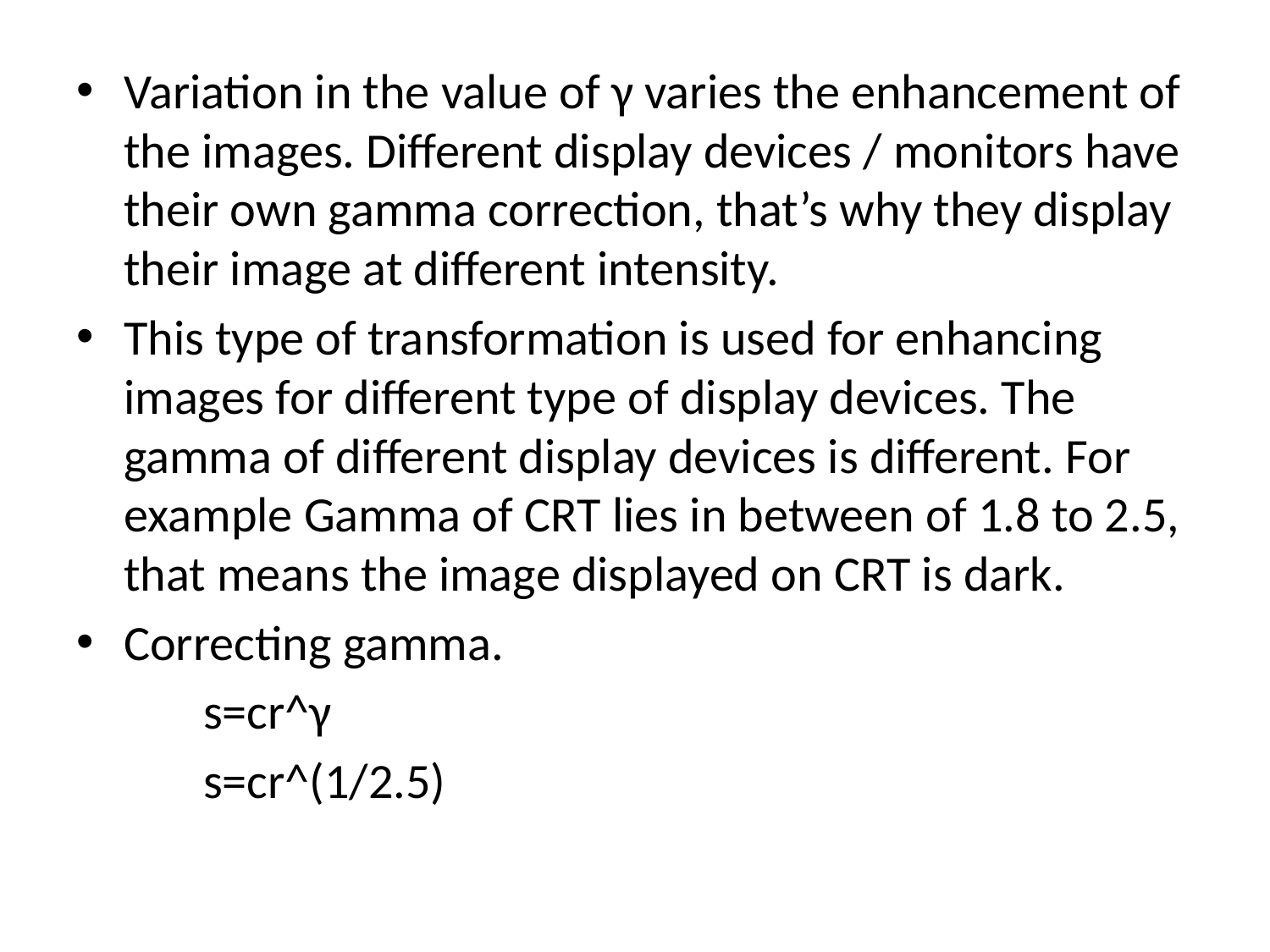

Variation in the value of γ varies the enhancement of the images. Different display devices / monitors have their own gamma correction, that’s why they display their image at different intensity.
This type of transformation is used for enhancing images for different type of display devices. The gamma of different display devices is different. For example Gamma of CRT lies in between of 1.8 to 2.5, that means the image displayed on CRT is dark.
Correcting gamma.
	s=cr^γ
	s=cr^(1/2.5)